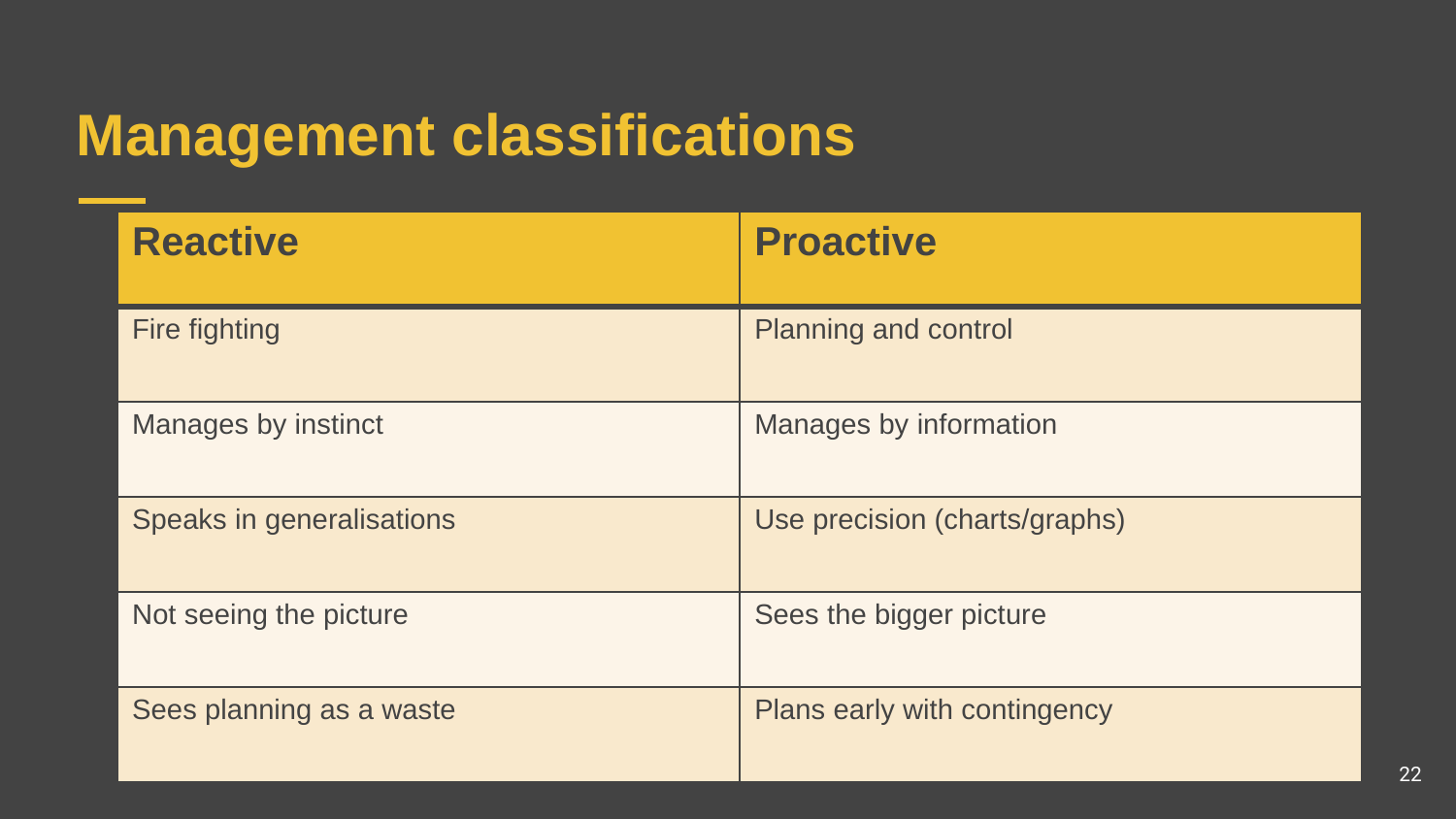

# Management classifications
| Reactive | Proactive |
| --- | --- |
| Fire fighting | Planning and control |
| Manages by instinct | Manages by information |
| Speaks in generalisations | Use precision (charts/graphs) |
| Not seeing the picture | Sees the bigger picture |
| Sees planning as a waste | Plans early with contingency |
22